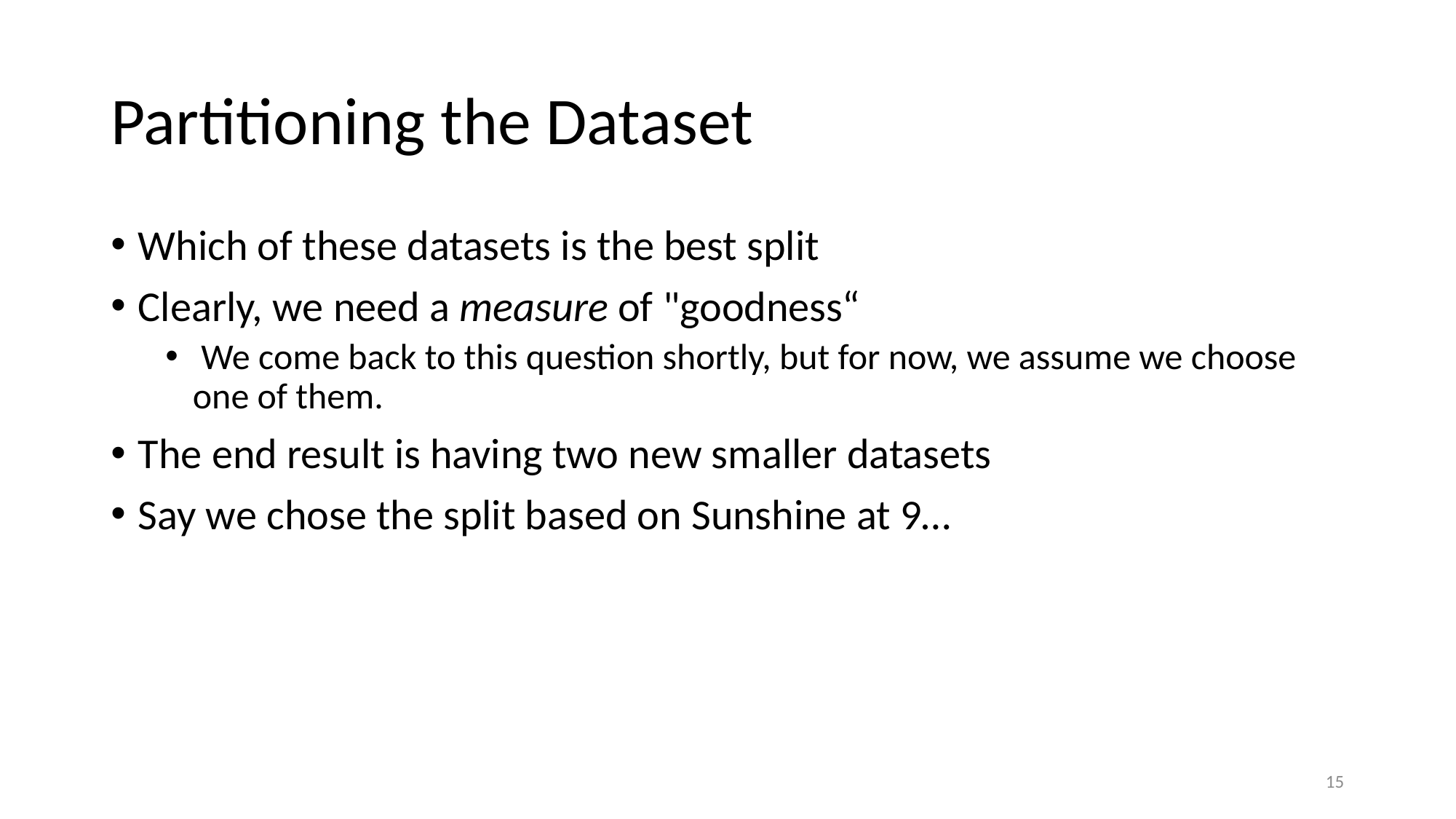

# Partitioning the Dataset
Which of these datasets is the best split
Clearly, we need a measure of "goodness“
 We come back to this question shortly, but for now, we assume we choose one of them.
The end result is having two new smaller datasets
Say we chose the split based on Sunshine at 9…

15